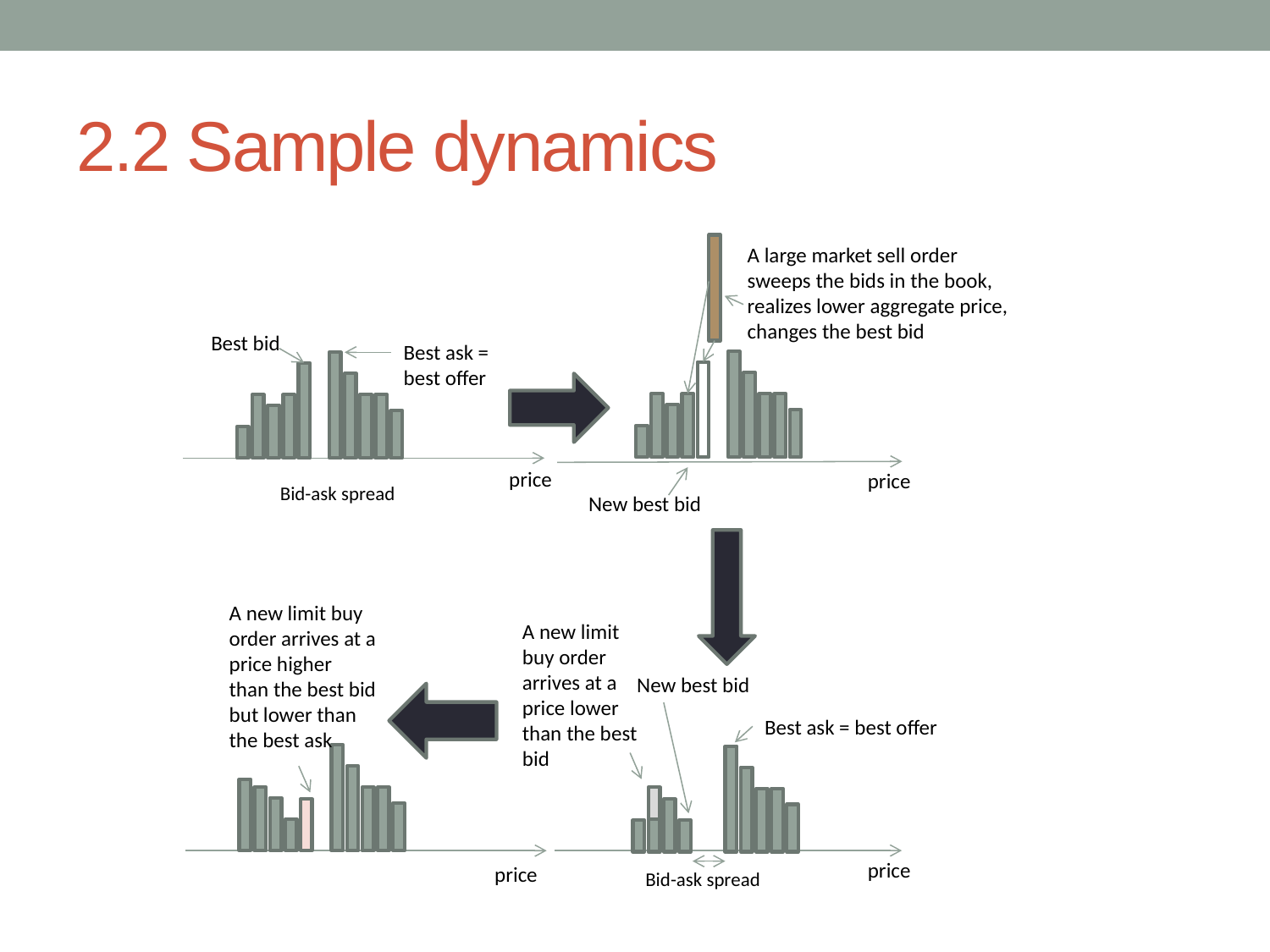

# 2.2 Sample dynamics

A large market sell order
sweeps the bids in the book,
realizes lower aggregate price,
changes the best bid
Best bid
Best ask = best offer

price
price
Bid-ask spread
New best bid

A new limit buy order arrives at a price higher than the best bid but lower than the best ask

price
A new limit buy order arrives at a price lower than the best bid
New best bid
Best ask = best offer

price
Bid-ask spread